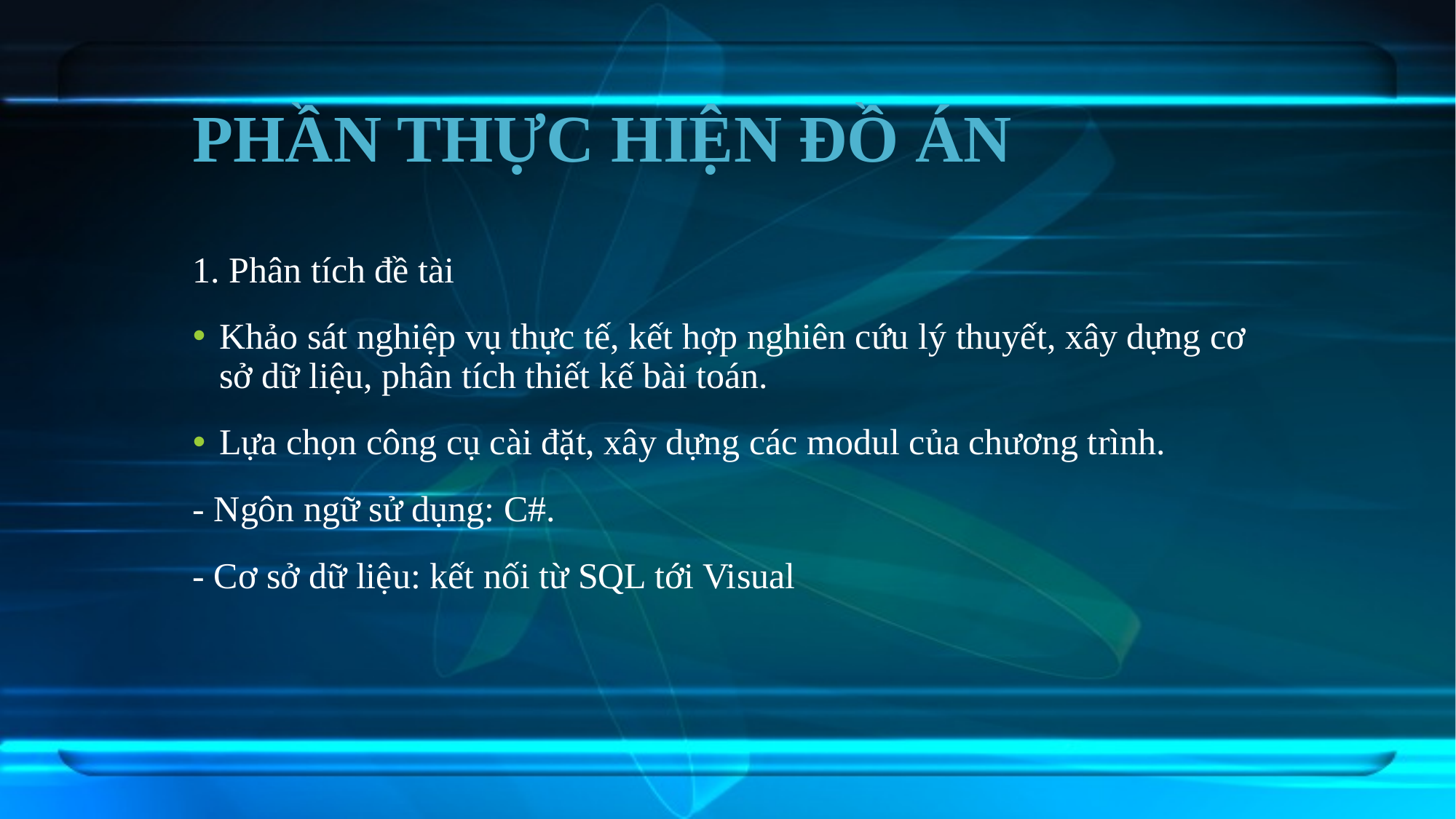

# PHẦN THỰC HIỆN ĐỒ ÁN
1. Phân tích đề tài
Khảo sát nghiệp vụ thực tế, kết hợp nghiên cứu lý thuyết, xây dựng cơ sở dữ liệu, phân tích thiết kế bài toán.
Lựa chọn công cụ cài đặt, xây dựng các modul của chương trình.
- Ngôn ngữ sử dụng: C#.
- Cơ sở dữ liệu: kết nối từ SQL tới Visual